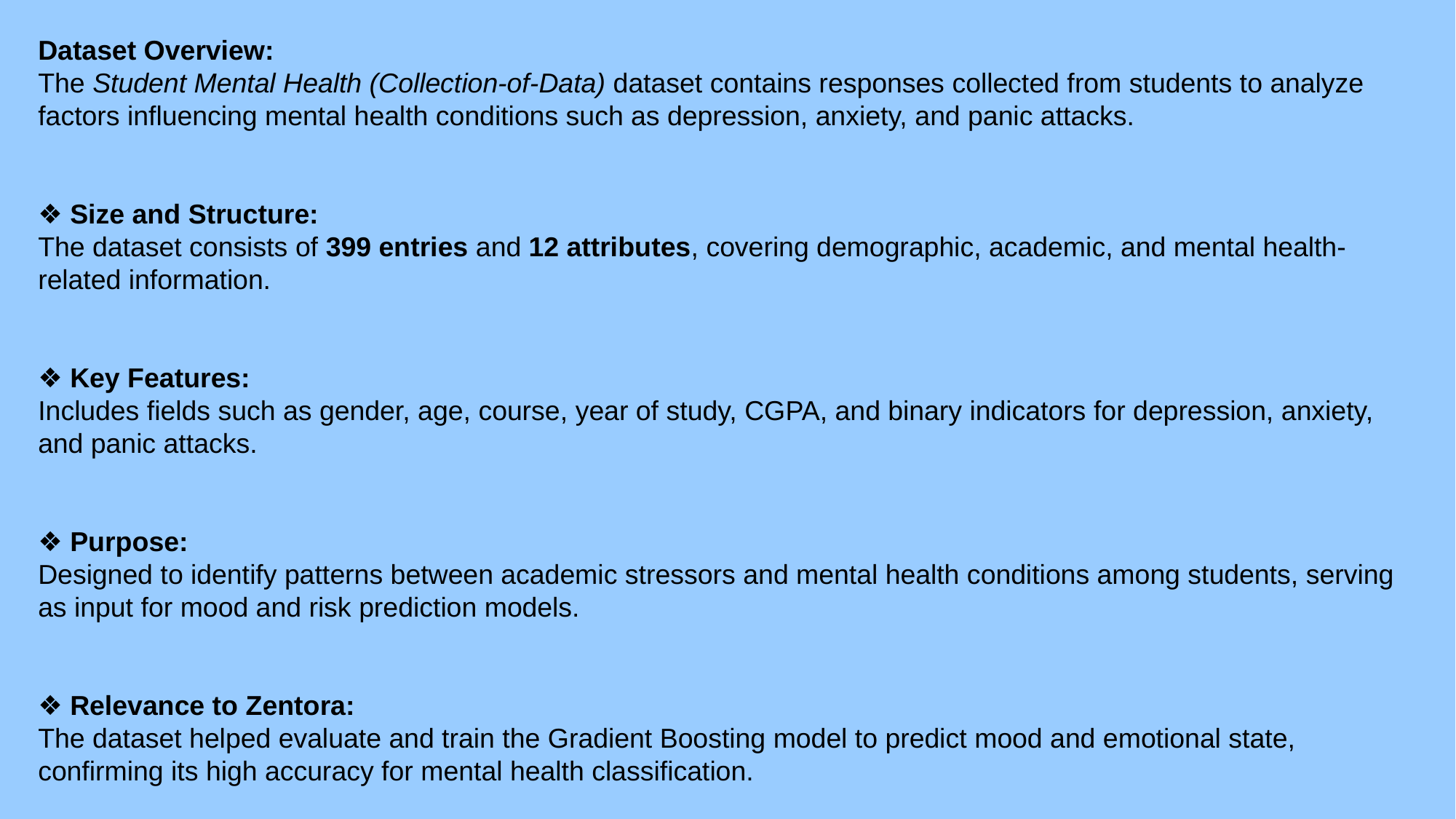

#
Dataset Overview:
The Student Mental Health (Collection-of-Data) dataset contains responses collected from students to analyze factors influencing mental health conditions such as depression, anxiety, and panic attacks.

❖ Size and Structure:
The dataset consists of 399 entries and 12 attributes, covering demographic, academic, and mental health-related information.

❖ Key Features:
Includes fields such as gender, age, course, year of study, CGPA, and binary indicators for depression, anxiety, and panic attacks.

❖ Purpose:
Designed to identify patterns between academic stressors and mental health conditions among students, serving as input for mood and risk prediction models.

❖ Relevance to Zentora:
The dataset helped evaluate and train the Gradient Boosting model to predict mood and emotional state, confirming its high accuracy for mental health classification.